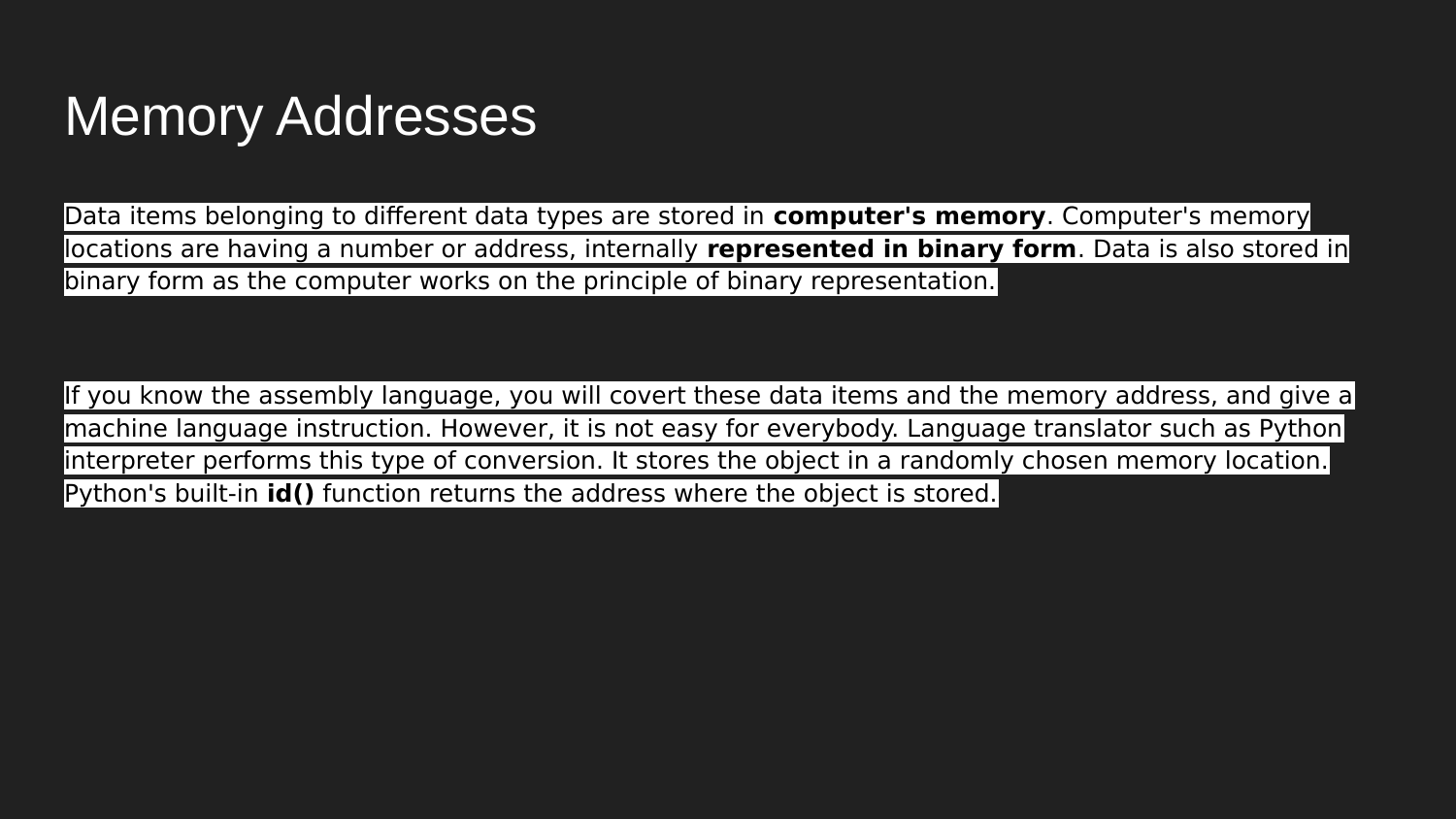

# Memory Addresses
Data items belonging to different data types are stored in computer's memory. Computer's memory locations are having a number or address, internally represented in binary form. Data is also stored in binary form as the computer works on the principle of binary representation.

If you know the assembly language, you will covert these data items and the memory address, and give a machine language instruction. However, it is not easy for everybody. Language translator such as Python interpreter performs this type of conversion. It stores the object in a randomly chosen memory location. Python's built-in id() function returns the address where the object is stored.